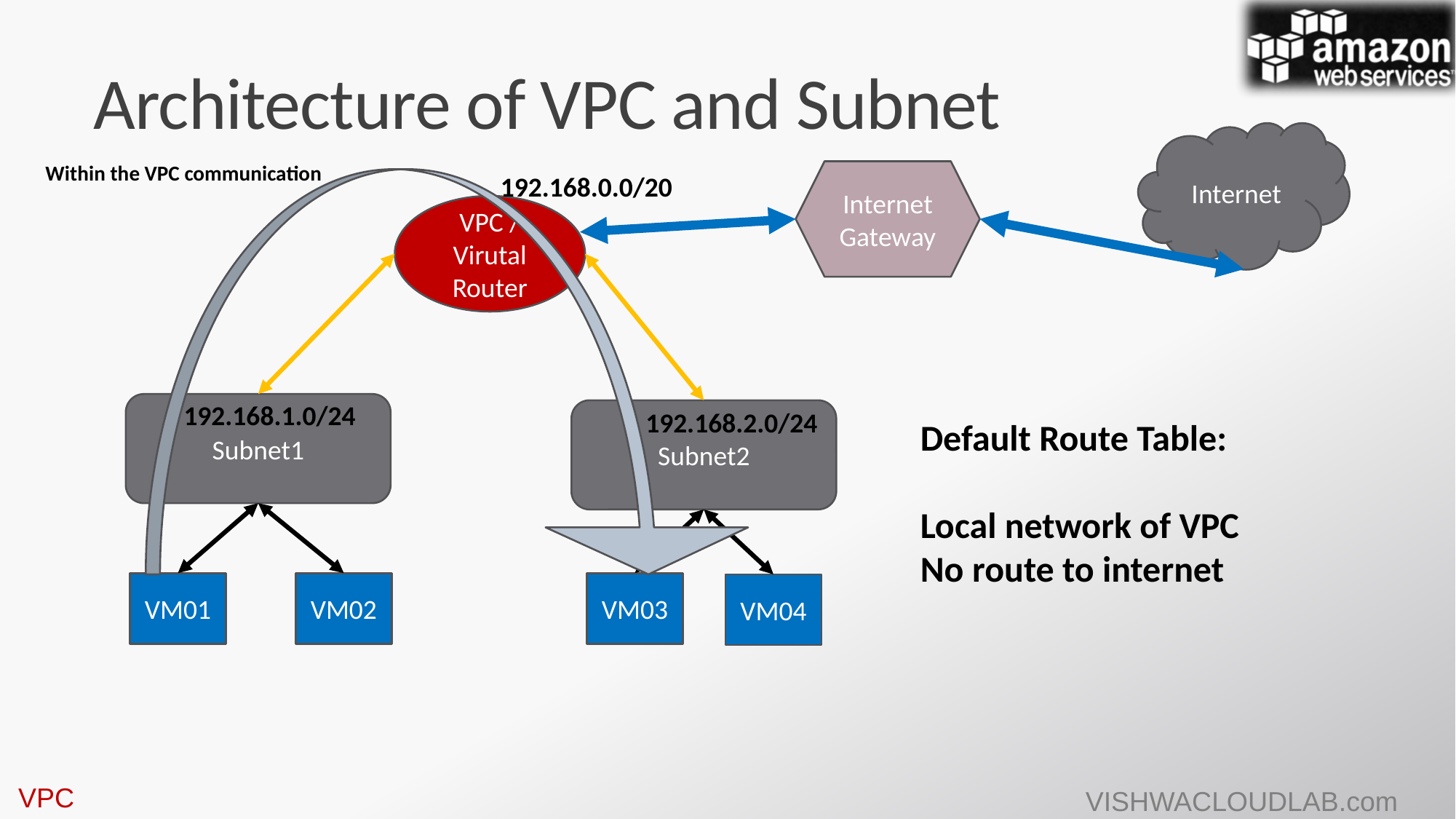

# Architecture of VPC and Subnet

Internet
Within the VPC communication
Internet Gateway
192.168.0.0/20
VPC / Virutal Router
192.168.1.0/24
Subnet1
Subnet2
192.168.2.0/24
Default Route Table:

Local network of VPC
No route to internet
VM01
VM02
VM03
VM04